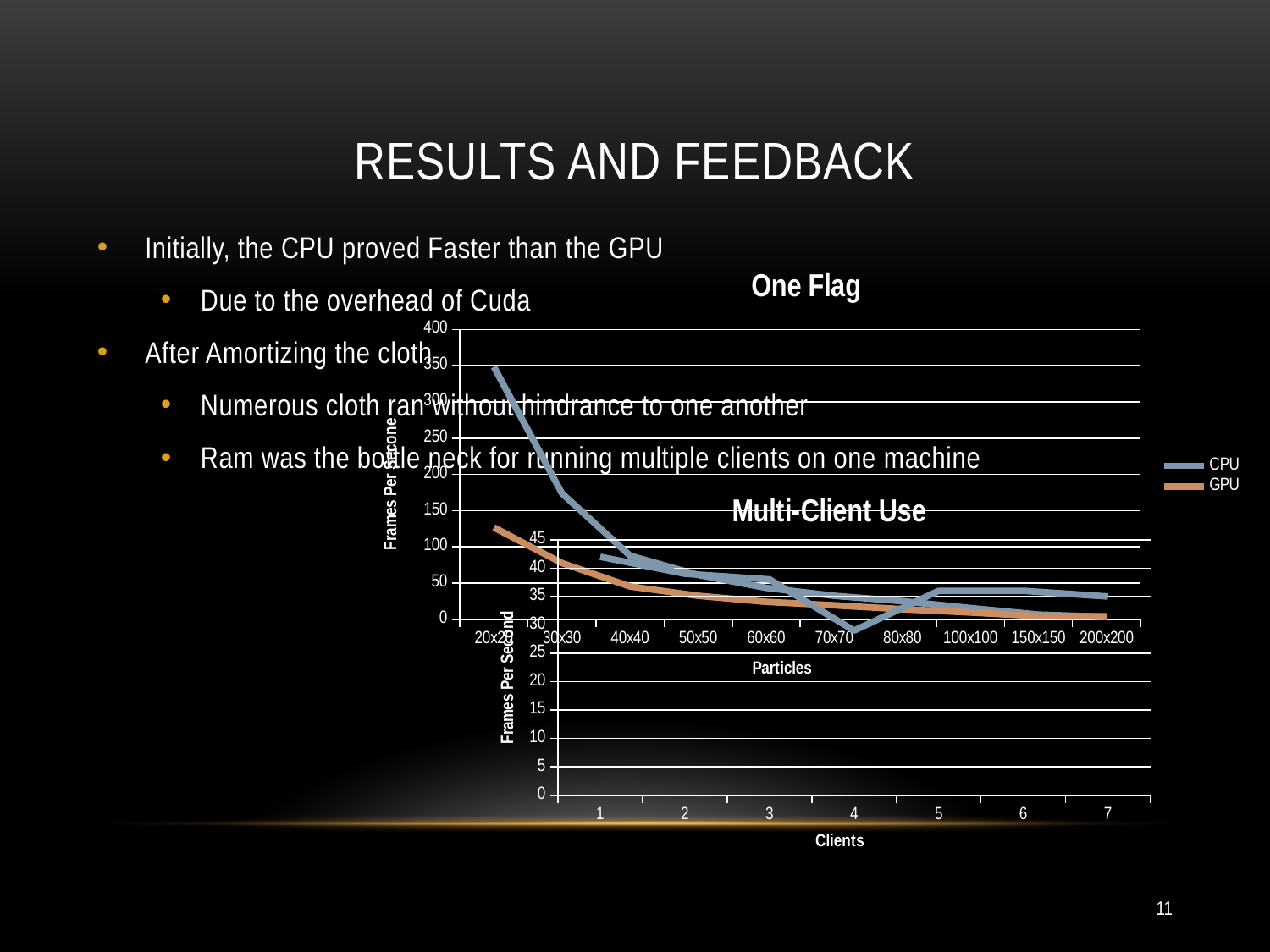

# RESULTS AND FEEDBACK
Initially, the CPU proved Faster than the GPU
Due to the overhead of Cuda
After Amortizing the cloth
Numerous cloth ran without hindrance to one another
Ram was the bottle neck for running multiple clients on one machine

### Chart: One Flag

| Category | CPU | GPU |
|---|---|---|
| 20x20 | 348.3 | 126.6 |
| 30x30 | 173.6 | 77.5 |
| 40x40 | 87.7 | 45.2 |
| 50x50 | 61.1 | 32.3 |
| 60x60 | 43.3 | 24.0 |
| 70x70 | 32.3 | 19.2 |
| 80x80 | 24.9 | 13.8 |
| 100x100 | 15.4 | 9.3 |
| 150x150 | 6.4 | 4.3 |
| 200x200 | 3.2 | 4.0 |

### Chart: Multi-Client Use

| Category | FPS |
|---|---|
11